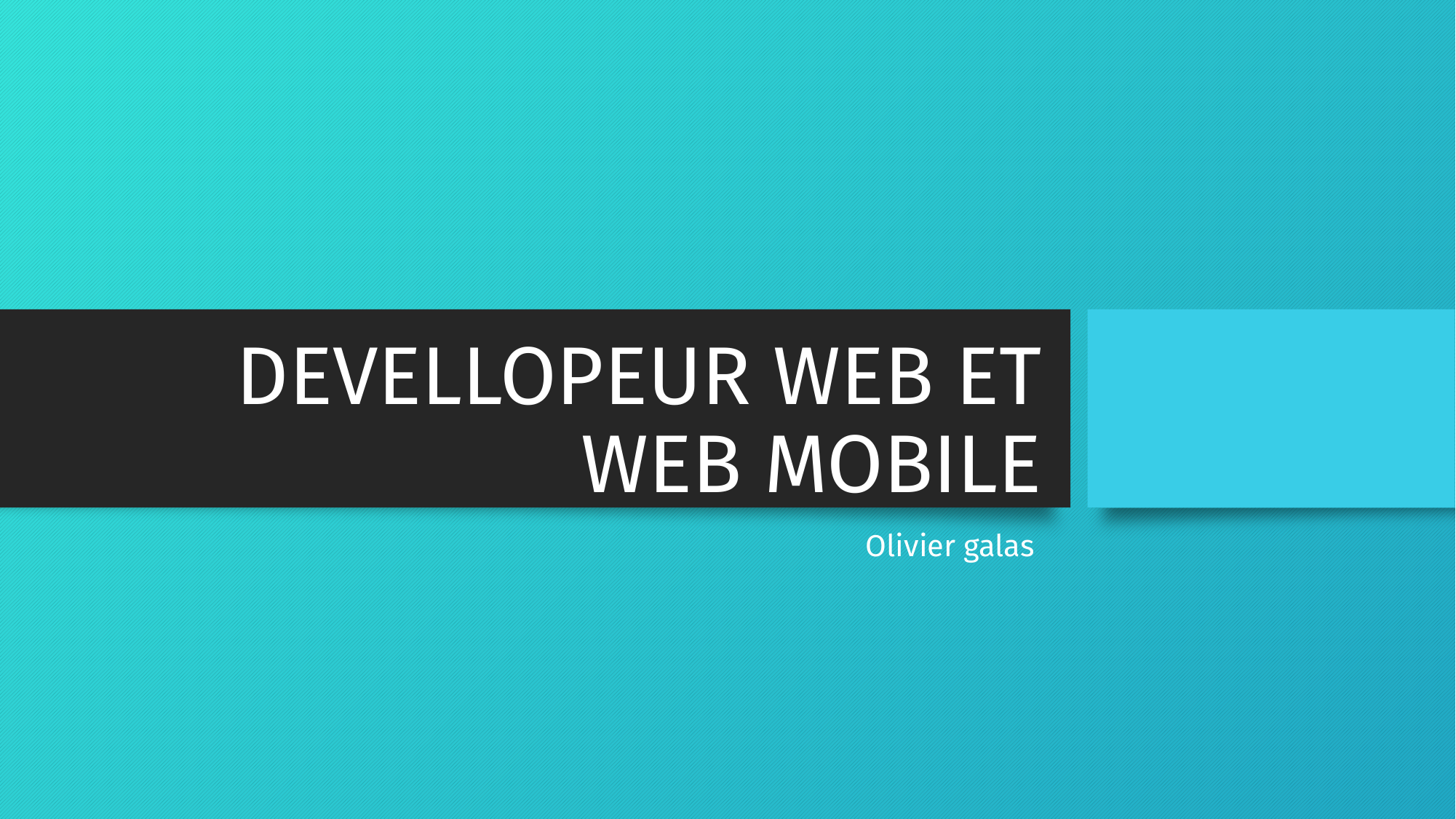

# DEVELLOPEUR WEB ET WEB MOBILE
Olivier galas